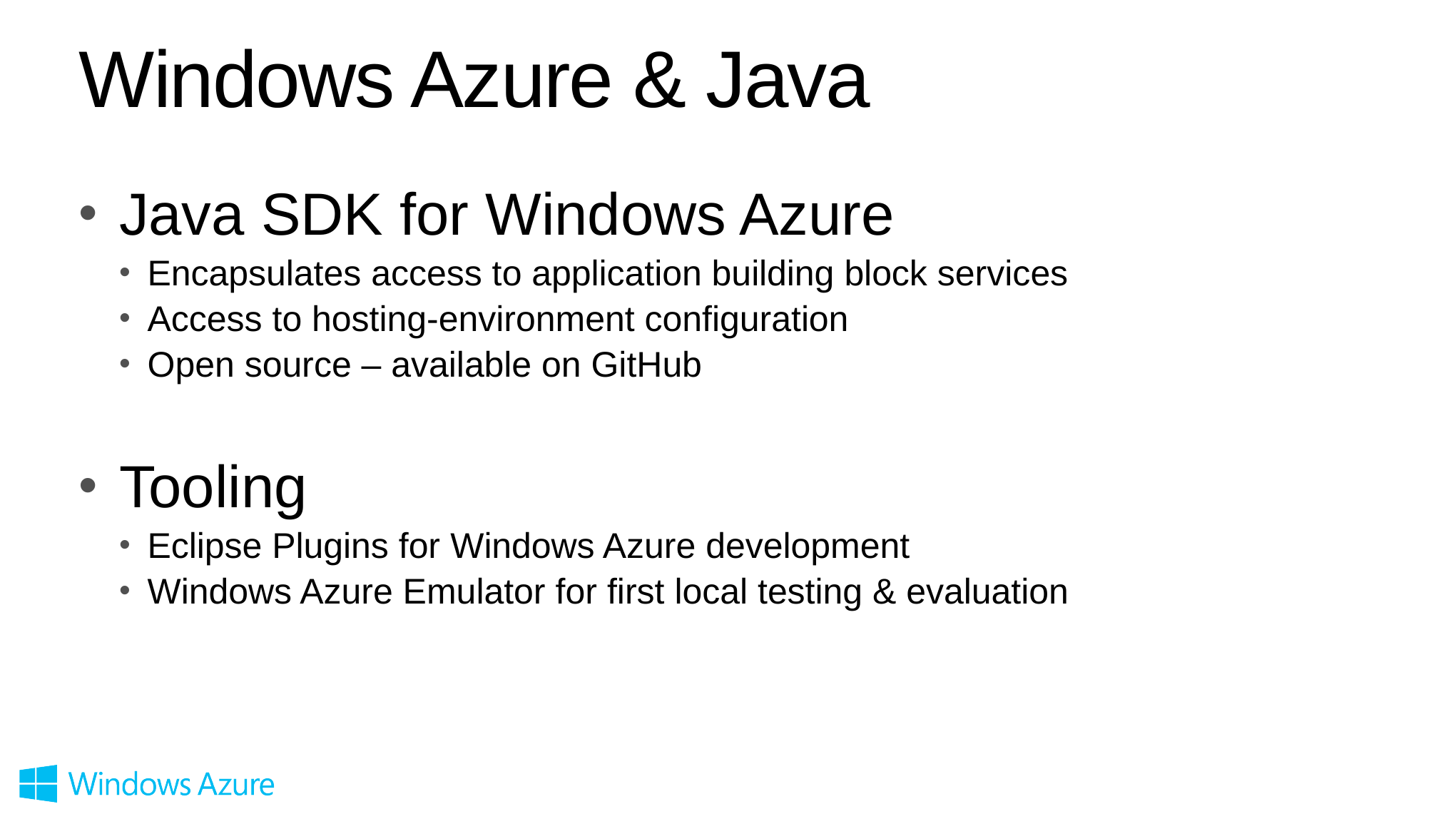

# Windows Azure & Java
Java SDK for Windows Azure
Encapsulates access to application building block services
Access to hosting-environment configuration
Open source – available on GitHub

Tooling
Eclipse Plugins for Windows Azure development
Windows Azure Emulator for first local testing & evaluation